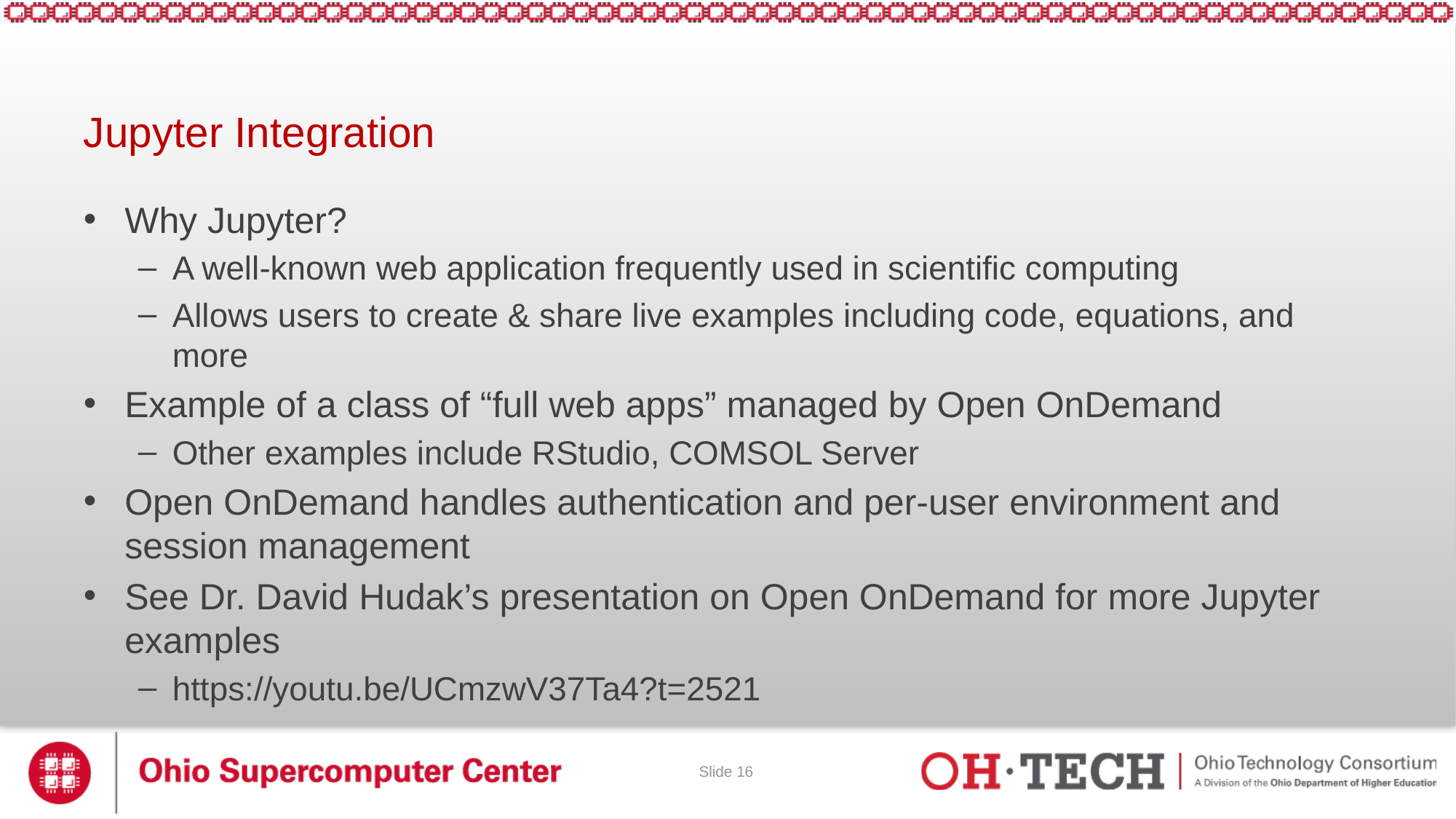

# Jupyter Integration
Why Jupyter?
A well-known web application frequently used in scientific computing
Allows users to create & share live examples including code, equations, and more
Example of a class of “full web apps” managed by Open OnDemand
Other examples include RStudio, COMSOL Server
Open OnDemand handles authentication and per-user environment and session management
See Dr. David Hudak’s presentation on Open OnDemand for more Jupyter examples
https://youtu.be/UCmzwV37Ta4?t=2521